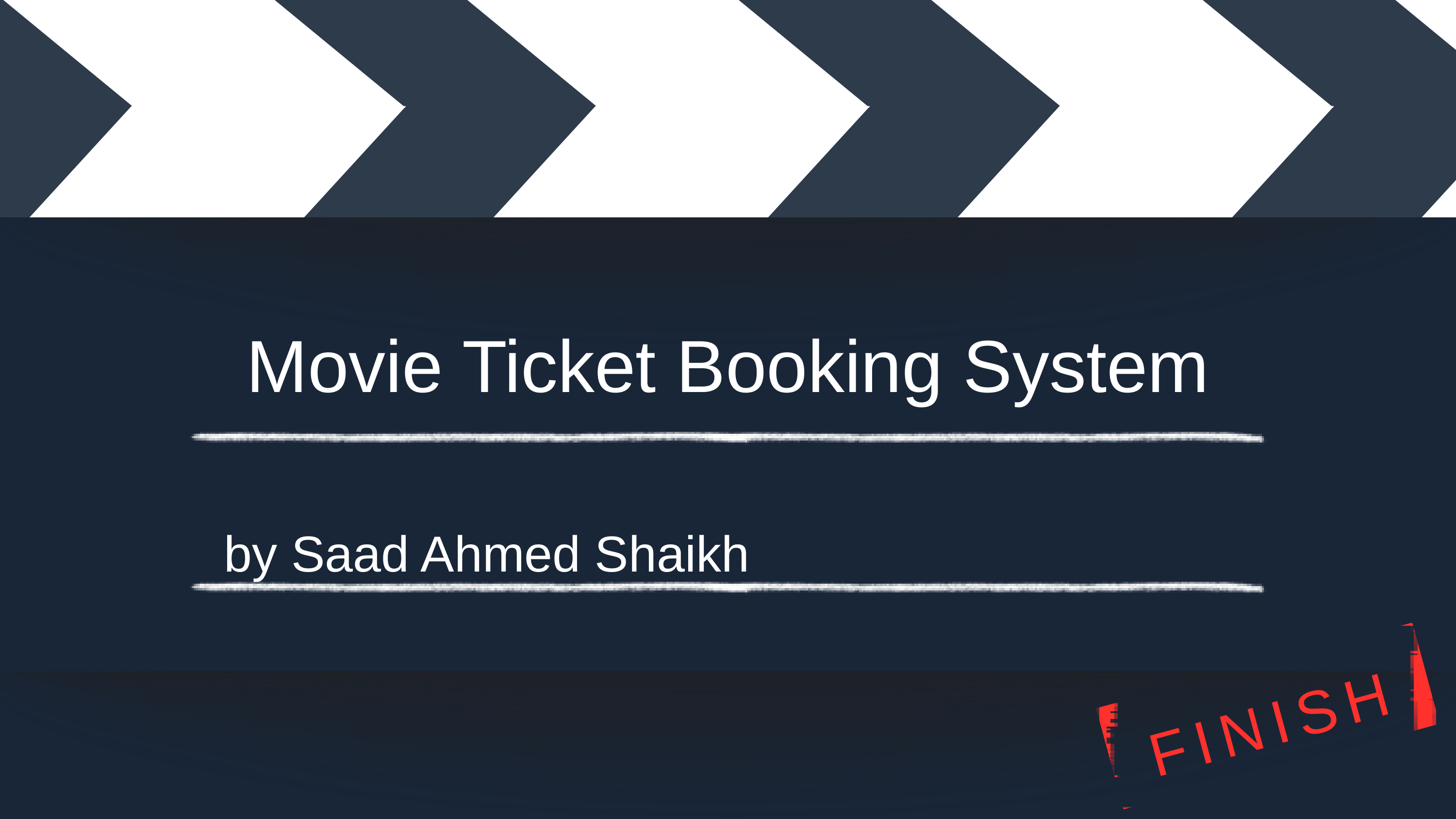

Movie Ticket Booking System

by Saad Ahmed Shaikh

FINISH